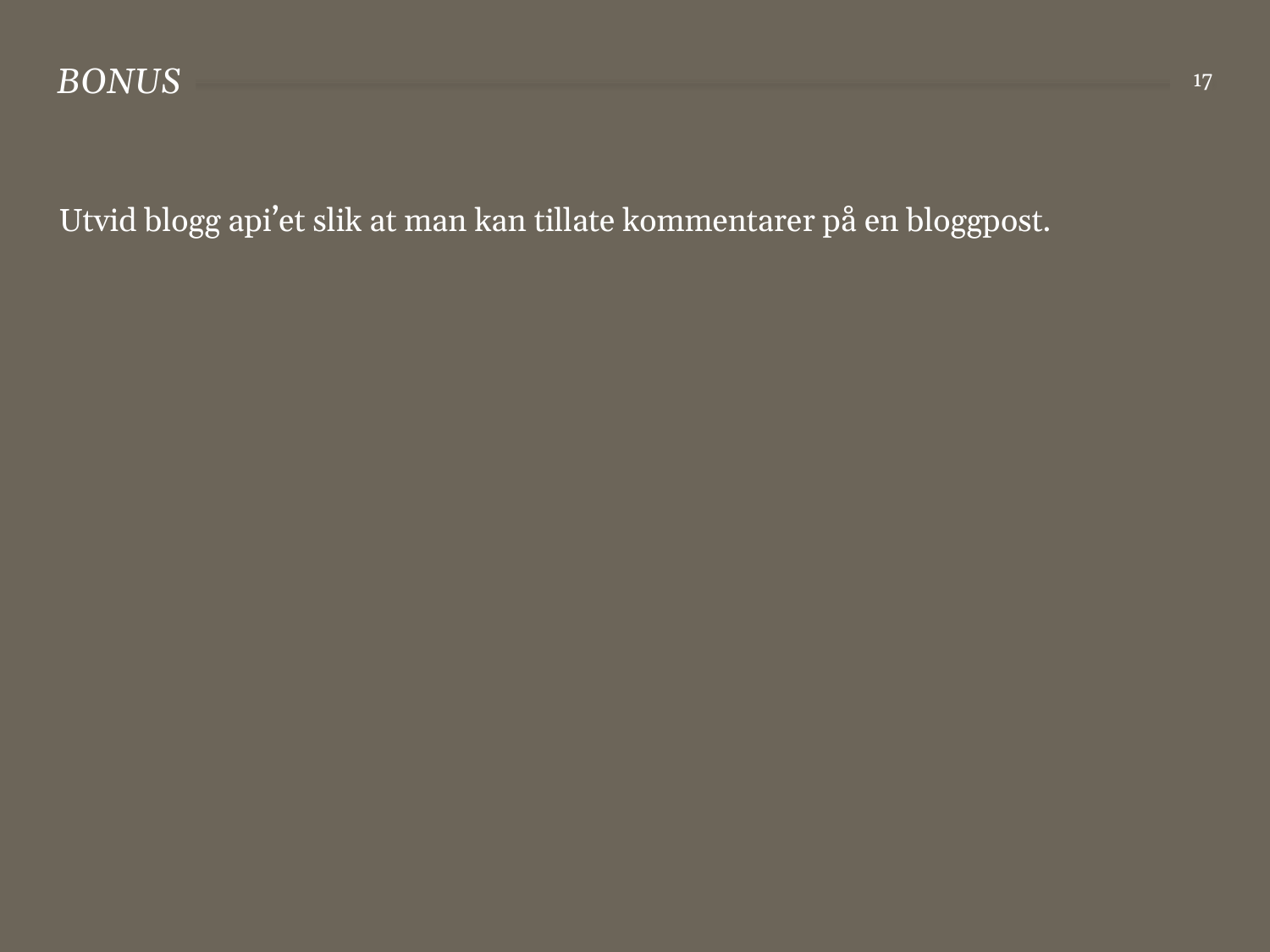

# BONUS
17
Utvid blogg api’et slik at man kan tillate kommentarer på en bloggpost.